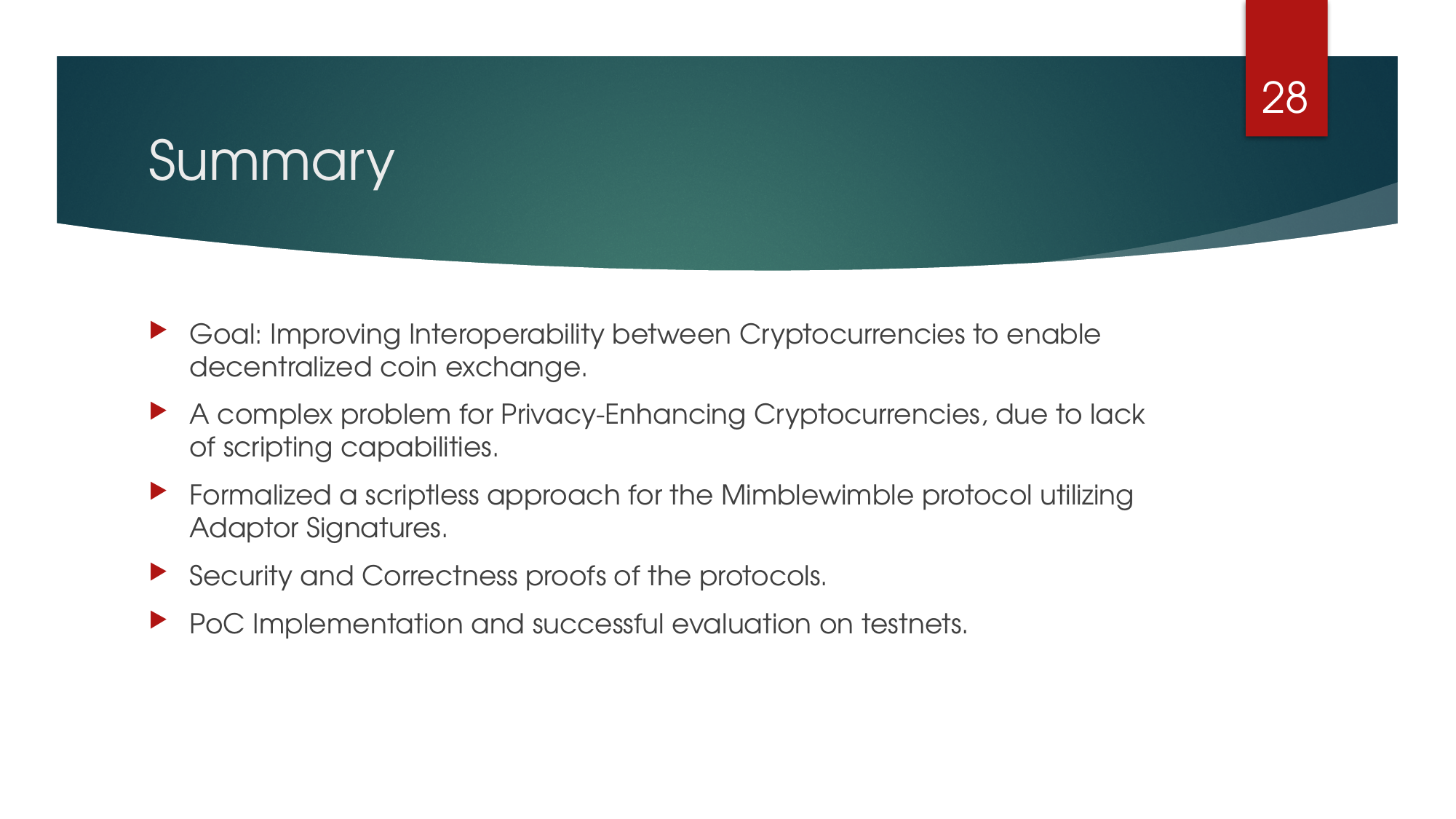

28
# Summary
Goal: Improving Interoperability between Cryptocurrencies to enable decentralized coin exchange.
A complex problem for Privacy-Enhancing Cryptocurrencies, due to lack of scripting capabilities.
Formalized a scriptless approach for the Mimblewimble protocol utilizing Adaptor Signatures.
Security and Correctness proofs of the protocols.
PoC Implementation and successful evaluation on testnets.